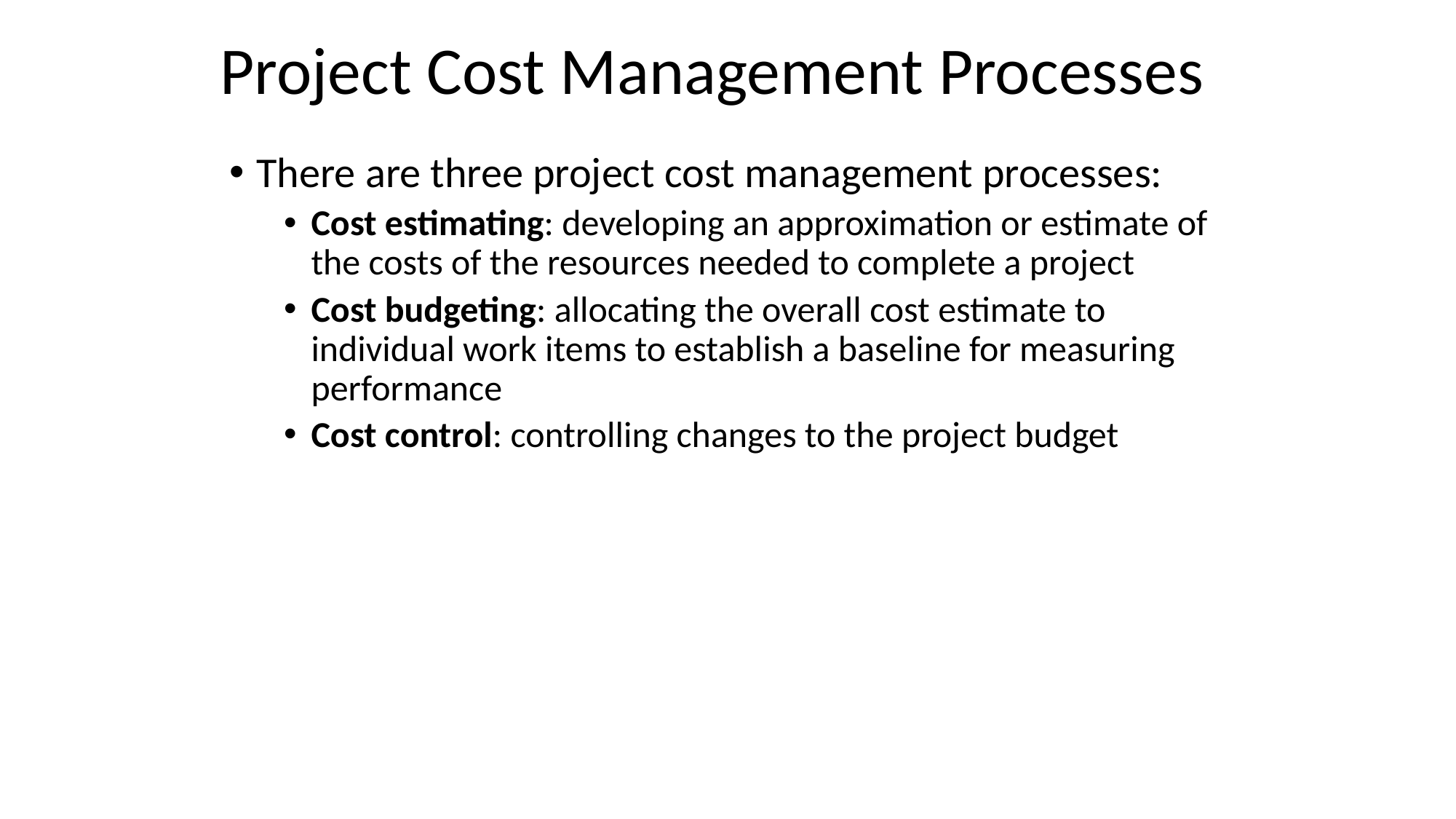

# Project Cost Management Processes
There are three project cost management processes:
Cost estimating: developing an approximation or estimate of the costs of the resources needed to complete a project
Cost budgeting: allocating the overall cost estimate to individual work items to establish a baseline for measuring performance
Cost control: controlling changes to the project budget